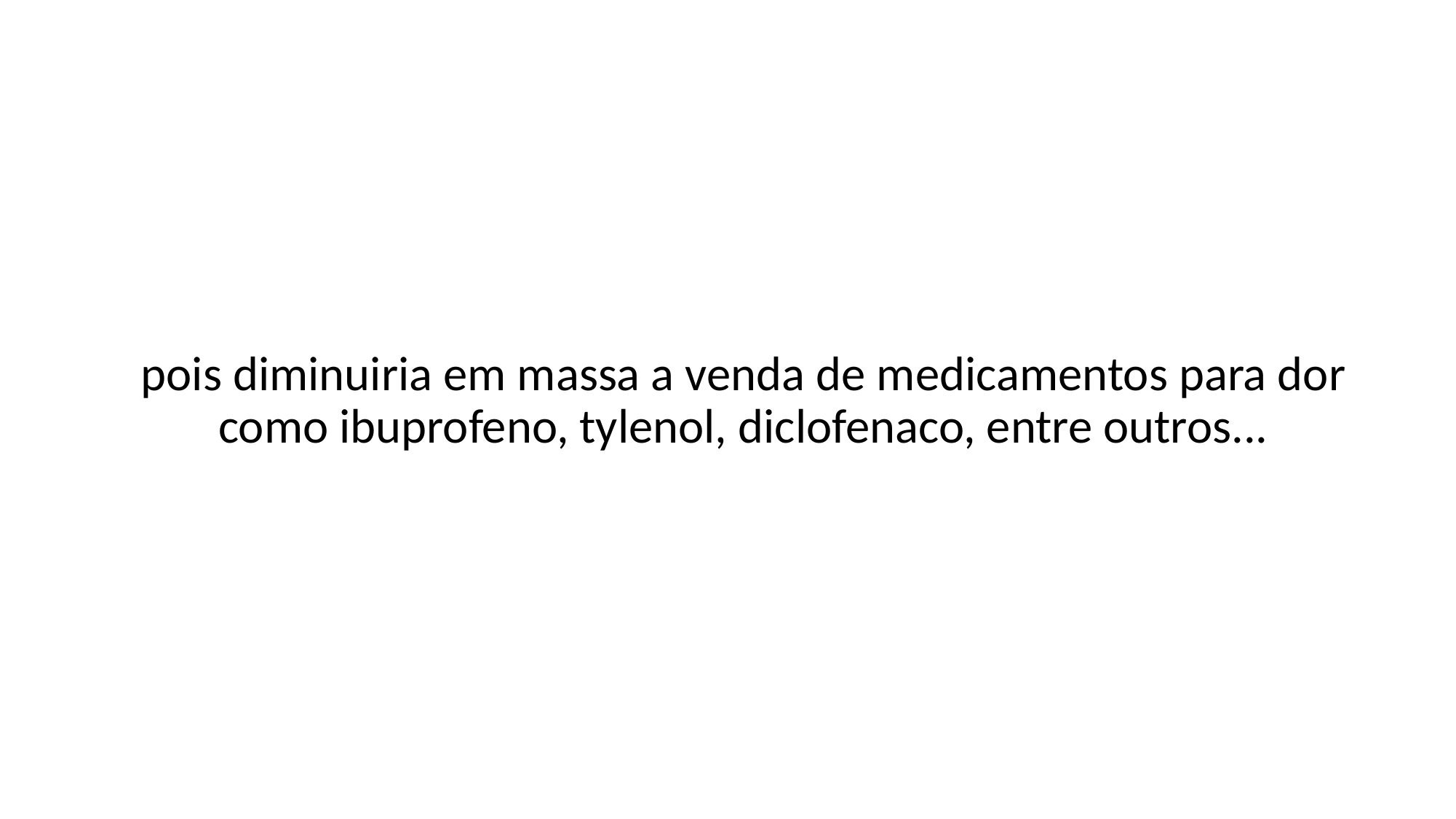

pois diminuiria em massa a venda de medicamentos para dor como ibuprofeno, tylenol, diclofenaco, entre outros...